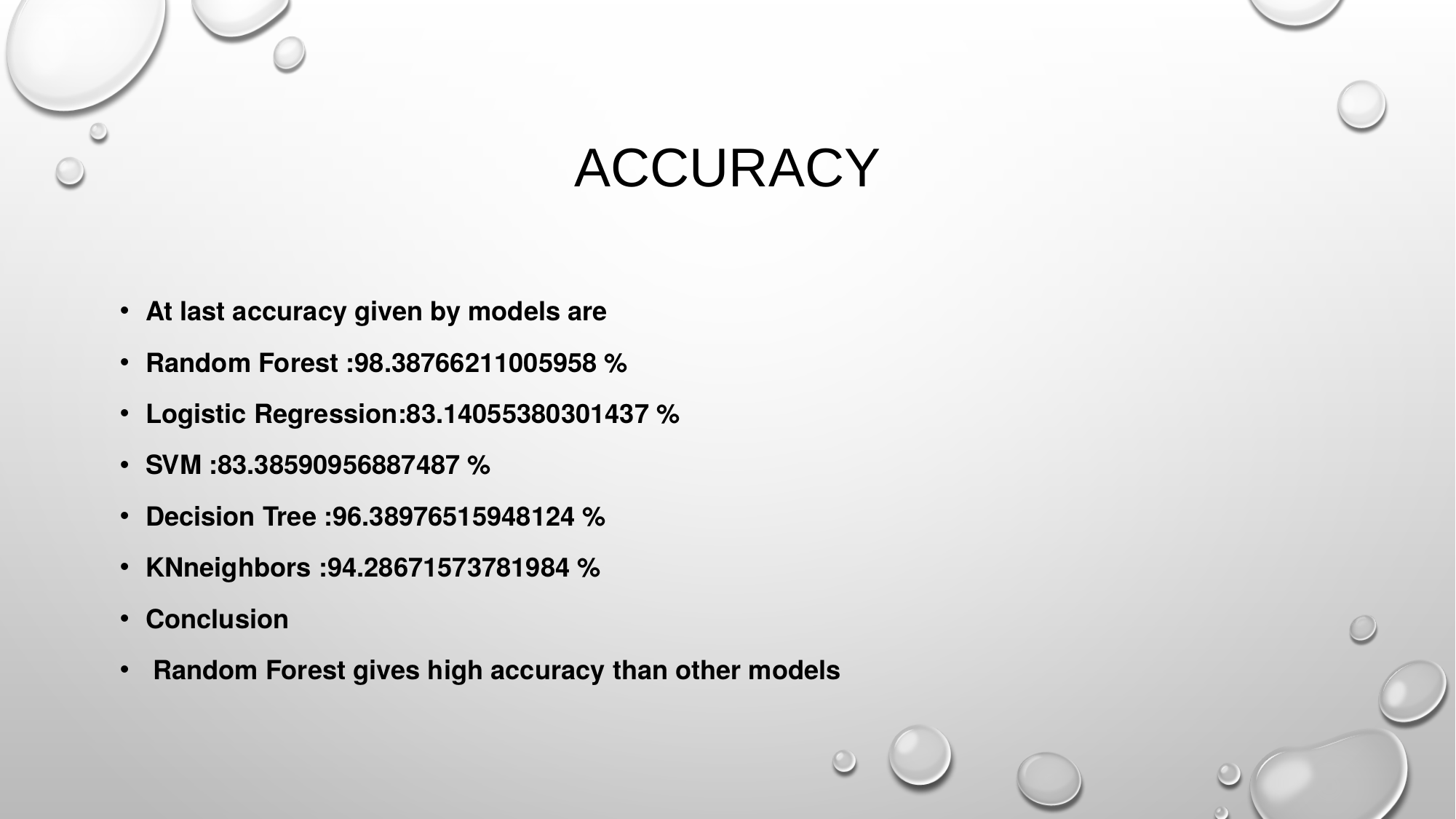

# accuracy
At last accuracy given by models are
Random Forest :98.38766211005958 %
Logistic Regression:83.14055380301437 %
SVM :83.38590956887487 %
Decision Tree :96.38976515948124 %
KNneighbors :94.28671573781984 %
Conclusion
 Random Forest gives high accuracy than other models